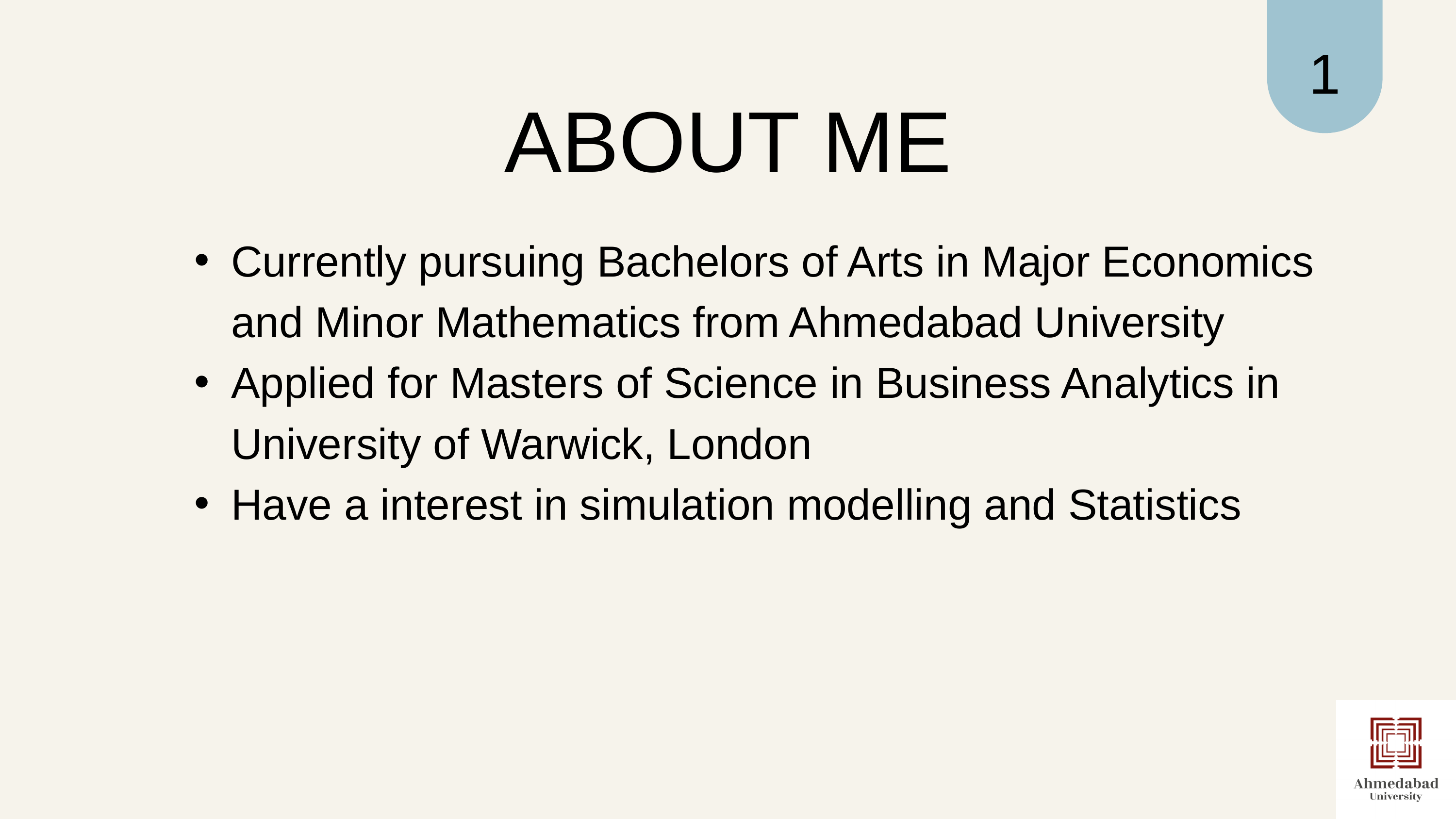

1
ABOUT ME
Currently pursuing Bachelors of Arts in Major Economics and Minor Mathematics from Ahmedabad University
Applied for Masters of Science in Business Analytics in University of Warwick, London
Have a interest in simulation modelling and Statistics